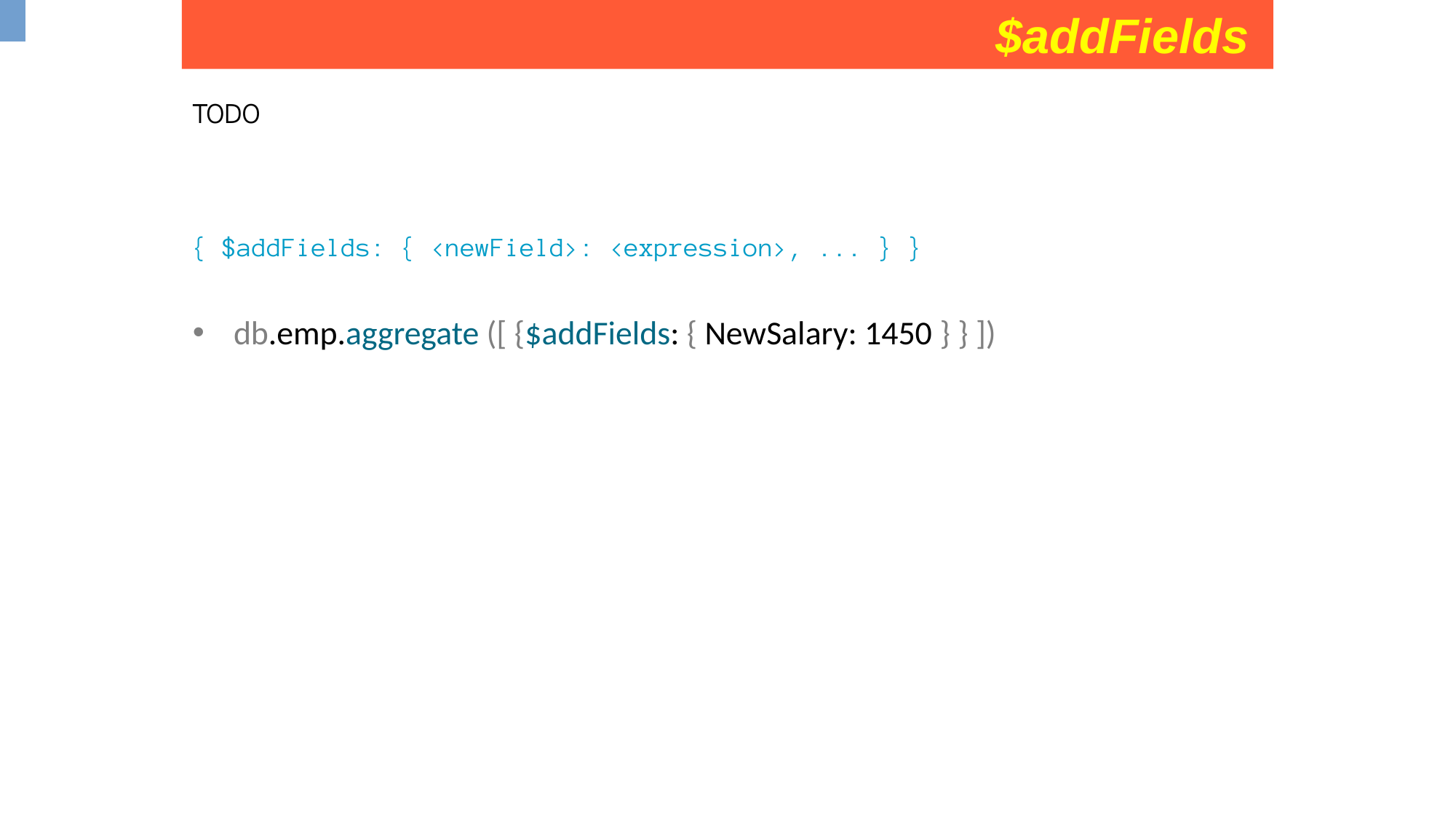

$addFields
TODO
{ $addFields: { <newField>: <expression>, ... } }
db.emp.aggregate ([ {$addFields: { NewSalary: 1450 } } ])